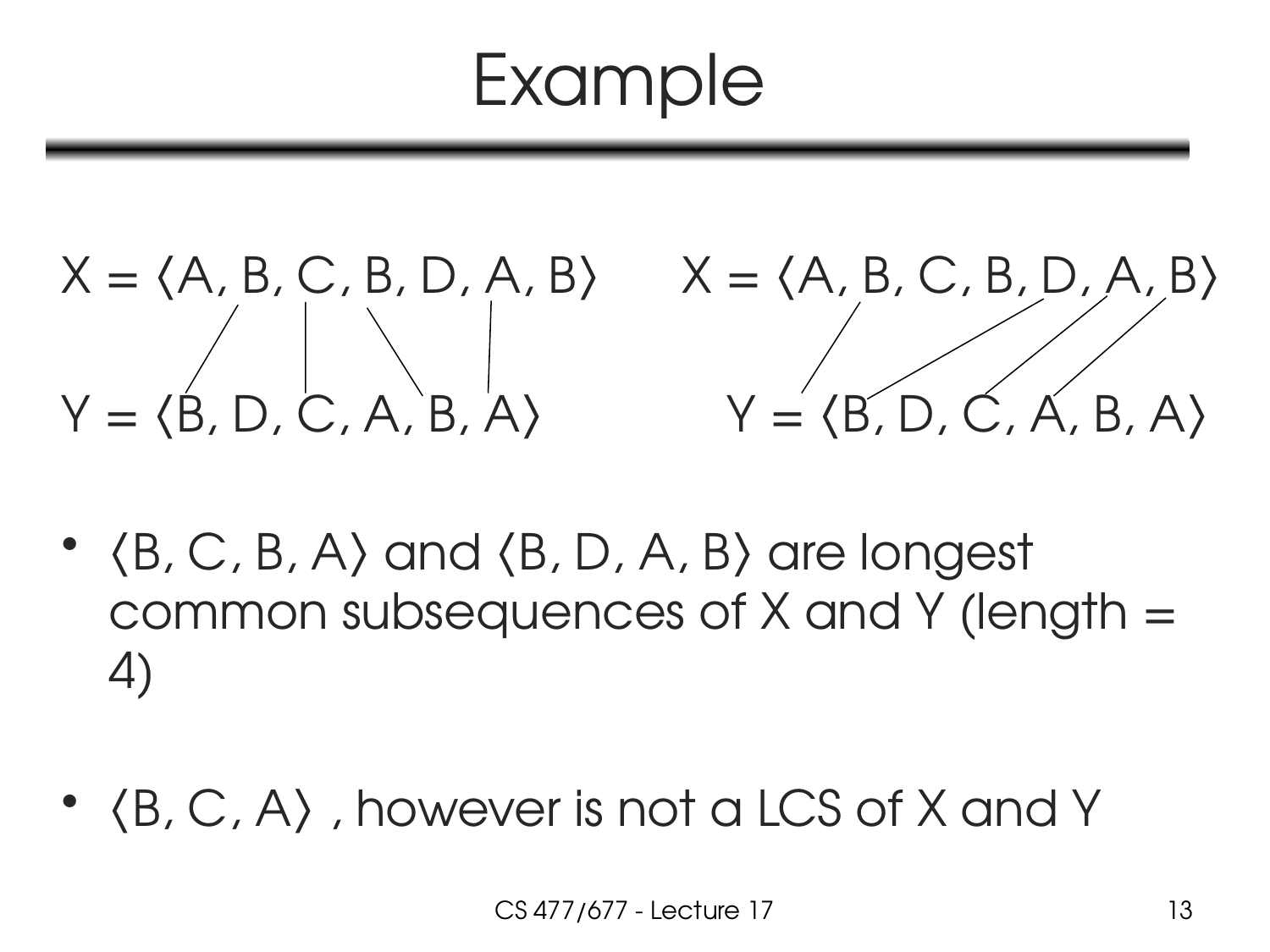

# Example

X = ⟨A, B, C, B, D, A, B⟩      X = ⟨A, B, C, B, D, A, B⟩

Y = ⟨B, D, C, A, B, A⟩	        Y = ⟨B, D, C, A, B, A⟩

⟨B, C, B, A⟩ and ⟨B, D, A, B⟩ are longest common subsequences of X and Y (length = 4)

⟨B, C, A⟩ , however is not a LCS of X and Y

CS 477/677 - Lecture 17
13